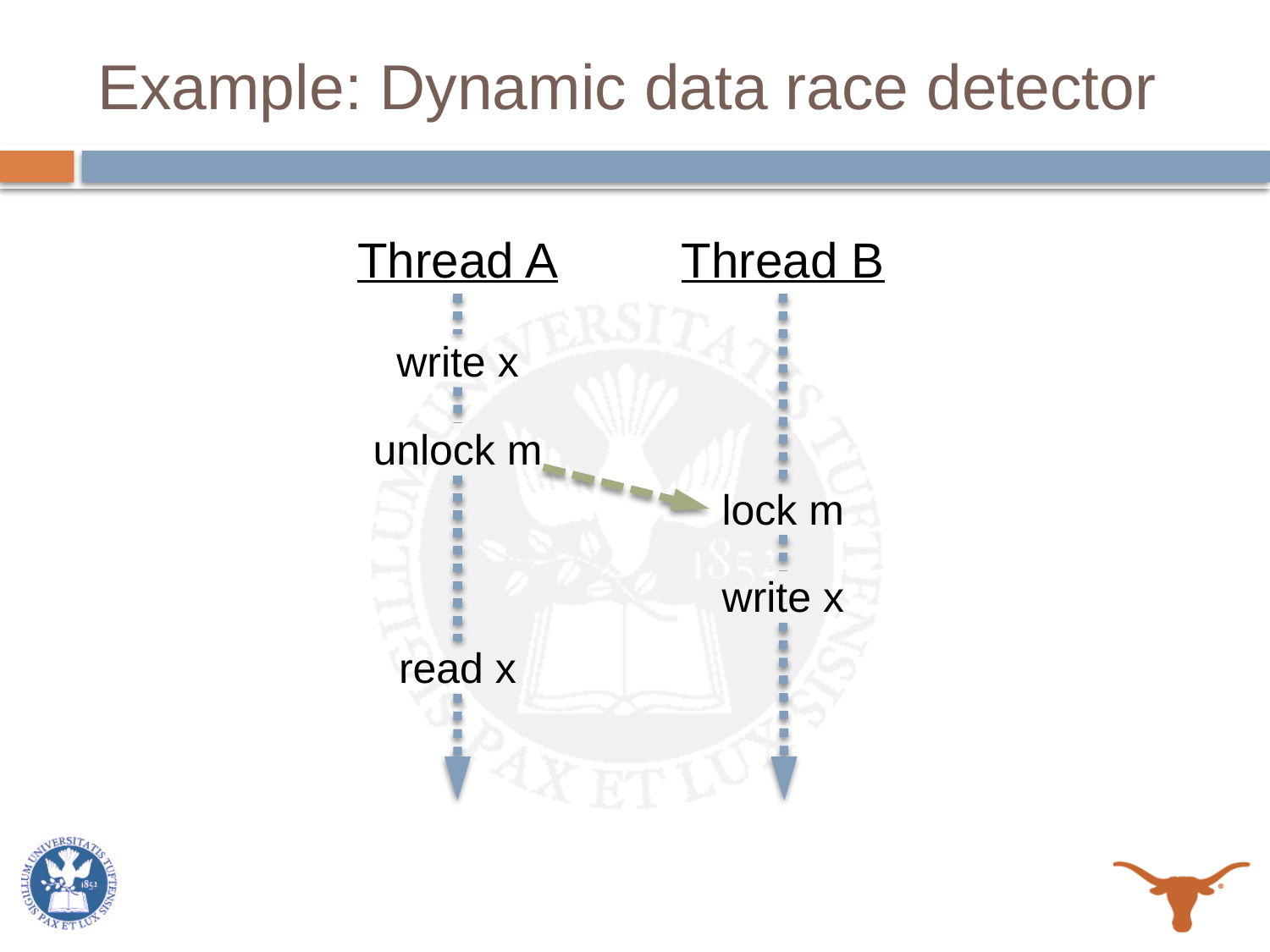

# Example: Dynamic data race detector
Thread A
Thread B
write x
unlock m
lock m
write x
read x